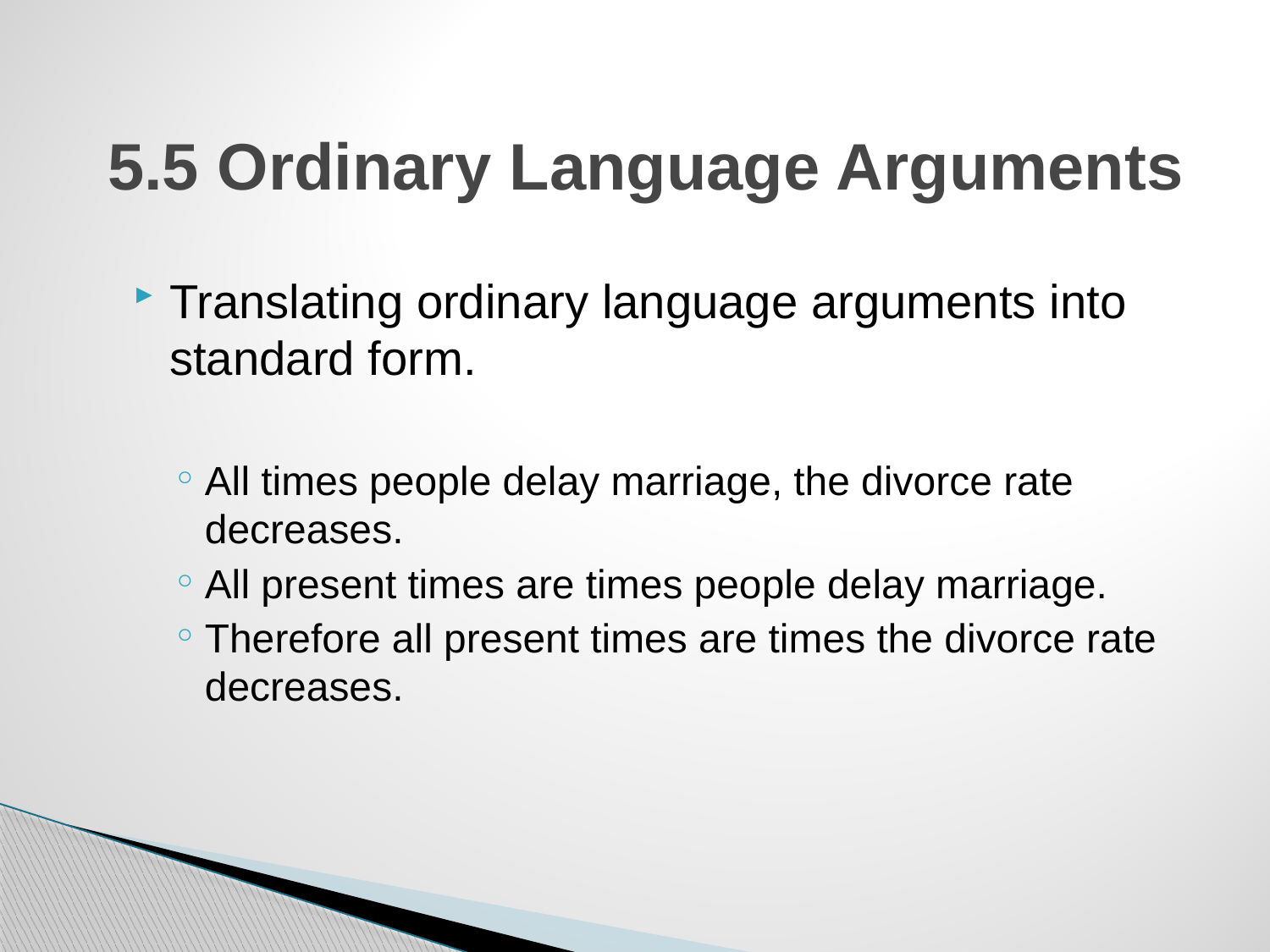

# 5.5 Ordinary Language Arguments
Translating ordinary language arguments into standard form.

All times people delay marriage, the divorce rate decreases.
All present times are times people delay marriage.
Therefore all present times are times the divorce rate decreases.